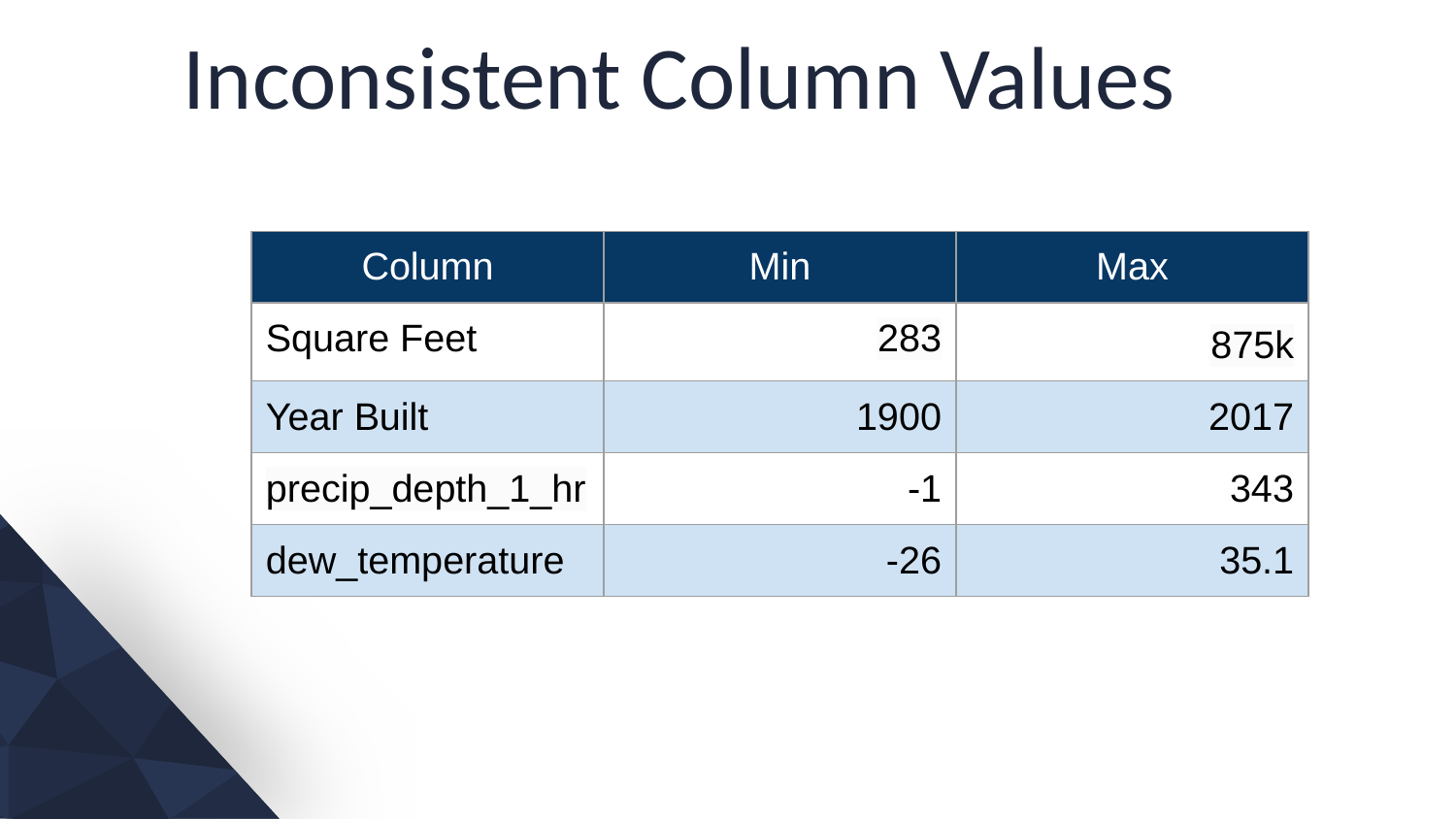

# Inconsistent Column Values

| Column | Min | Max |
| --- | --- | --- |
| Square Feet | 283 | 875k |
| Year Built | 1900 | 2017 |
| precip\_depth\_1\_hr | -1 | 343 |
| dew\_temperature | -26 | 35.1 |